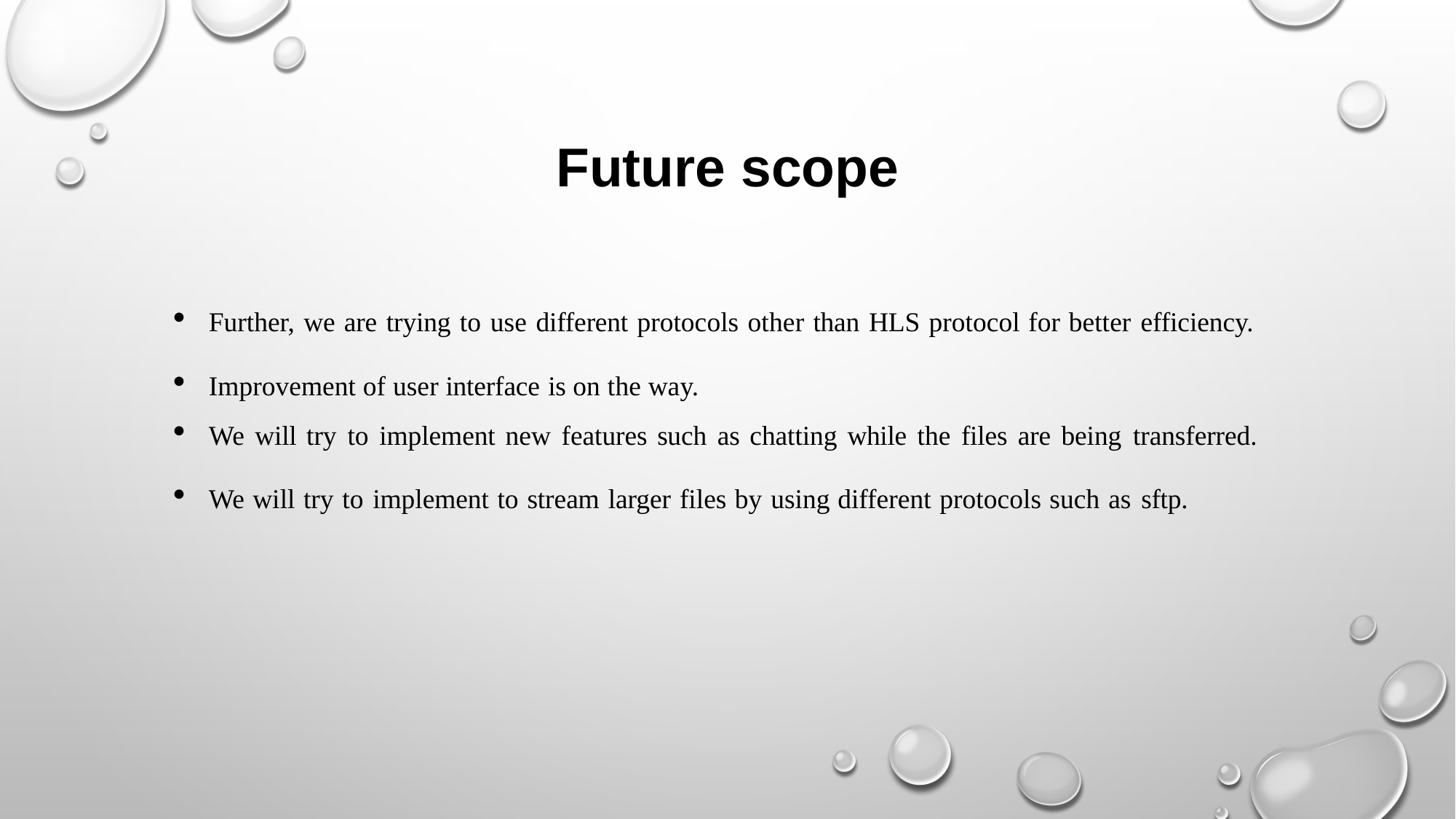

# Future scope
Further, we are trying to use different protocols other than HLS protocol for better efficiency.
Improvement of user interface is on the way.
We will try to implement new features such as chatting while the files are being transferred.
We will try to implement to stream larger files by using different protocols such as sftp.